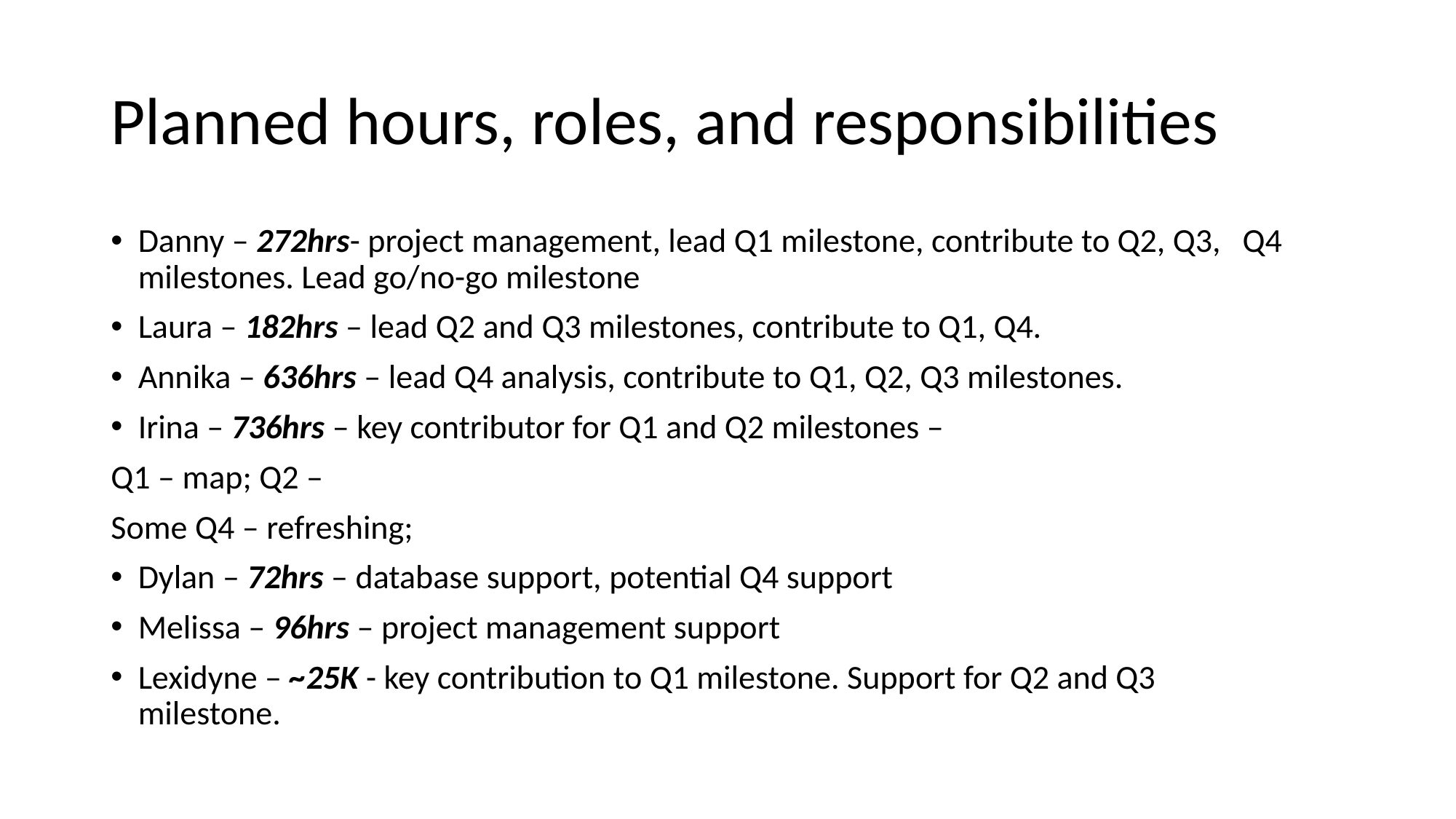

# Planned hours, roles, and responsibilities
Danny – 272hrs- project management, lead Q1 milestone, contribute to Q2, Q3, 	Q4 milestones. Lead go/no-go milestone
Laura – 182hrs – lead Q2 and Q3 milestones, contribute to Q1, Q4.
Annika – 636hrs – lead Q4 analysis, contribute to Q1, Q2, Q3 milestones.
Irina – 736hrs – key contributor for Q1 and Q2 milestones –
Q1 – map; Q2 –
Some Q4 – refreshing;
Dylan – 72hrs – database support, potential Q4 support
Melissa – 96hrs – project management support
Lexidyne – ~25K - key contribution to Q1 milestone. Support for Q2 and Q3 	milestone.